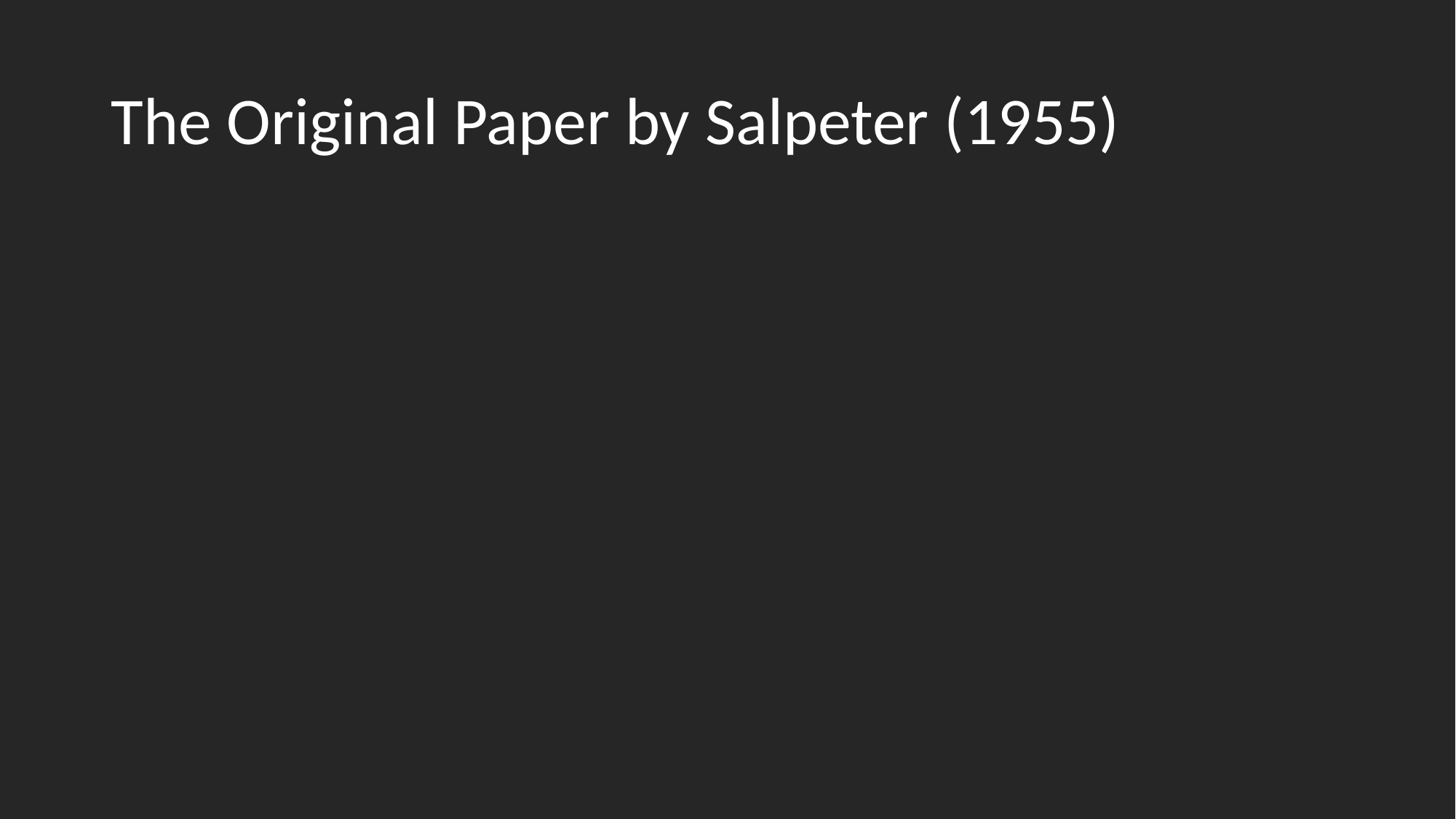

# The Original Paper by Salpeter (1955)